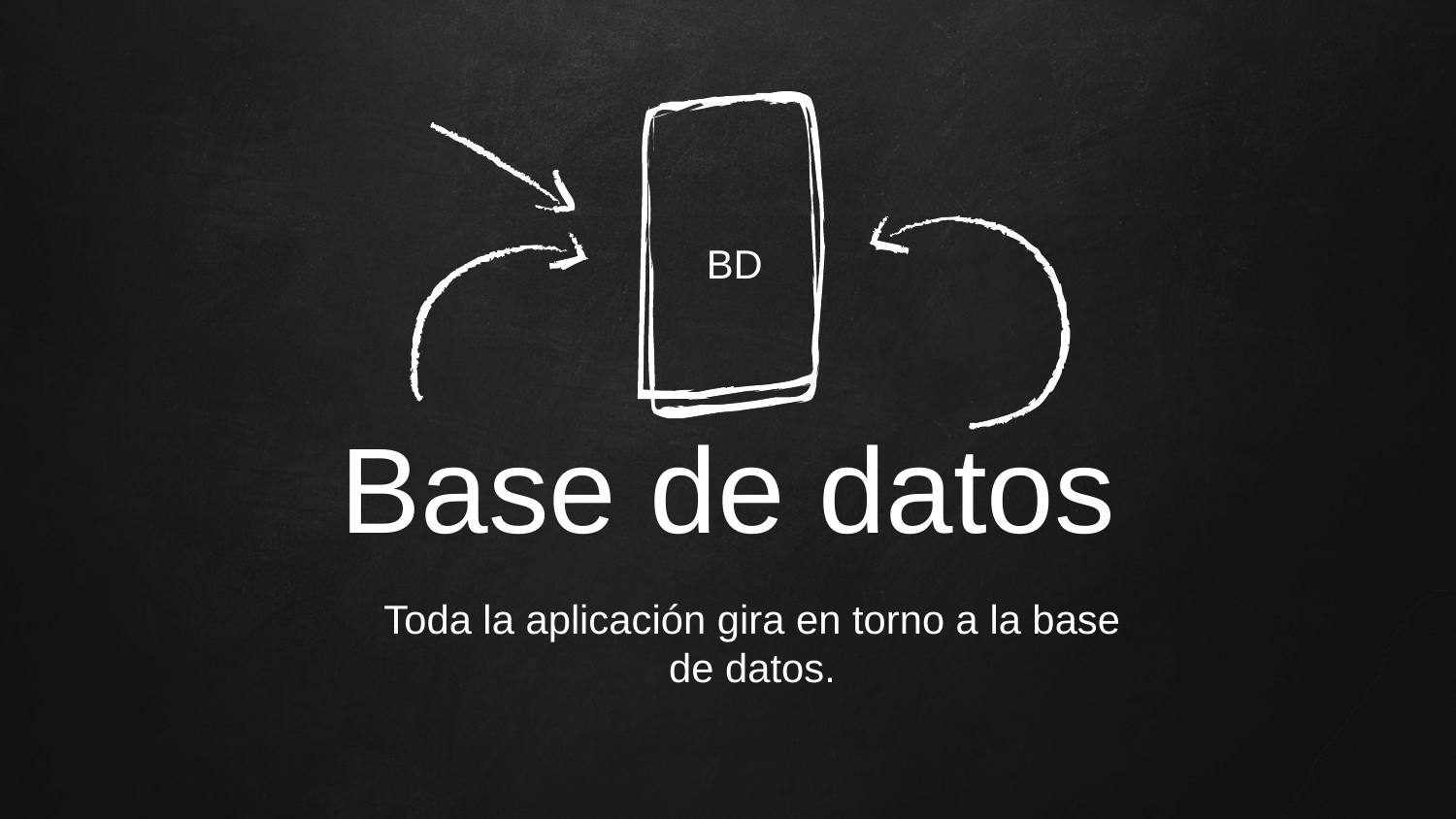

BD

Base de datos
Toda la aplicación gira en torno a la base de datos.